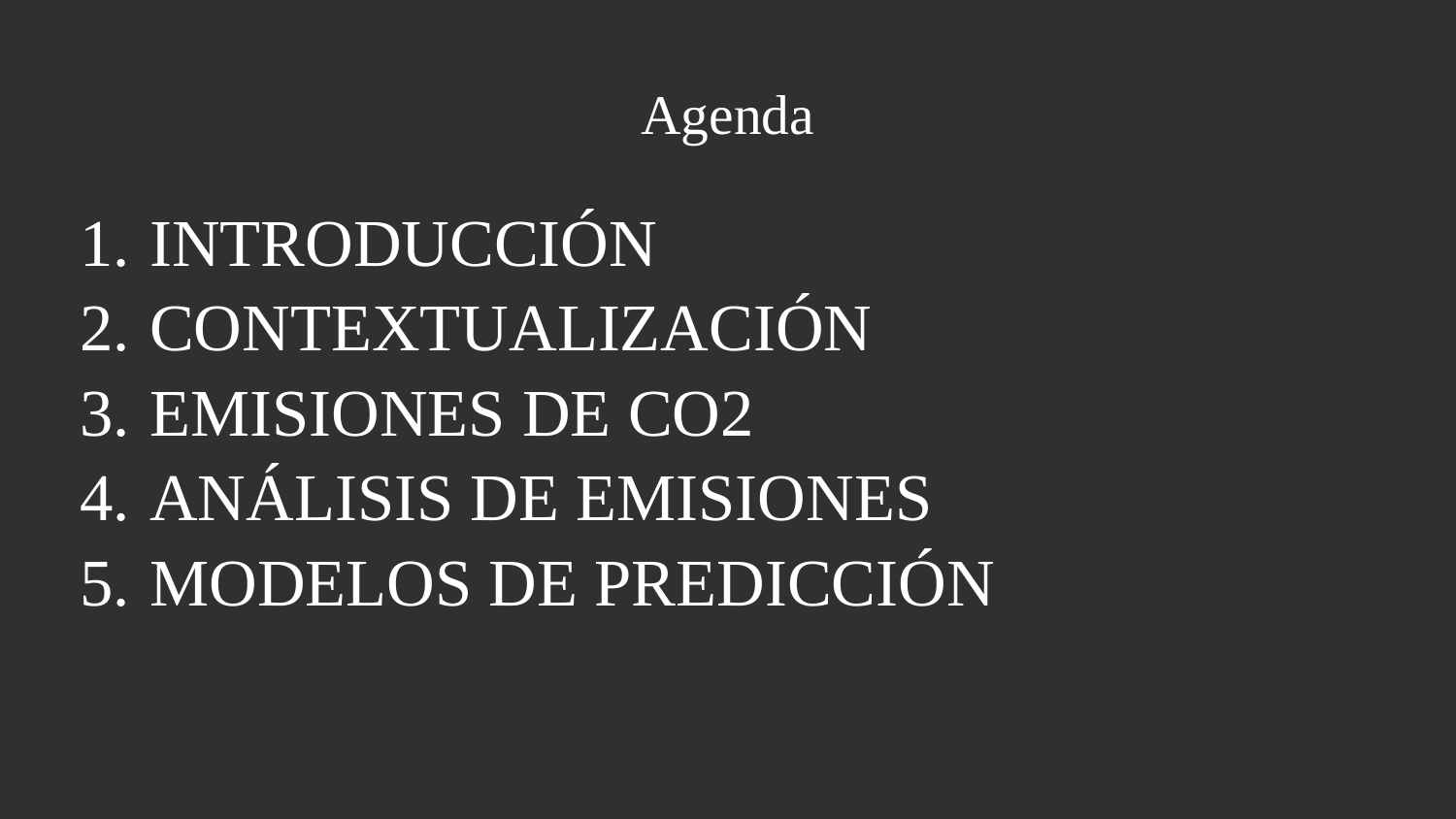

# Agenda

INTRODUCCIÓN
CONTEXTUALIZACIÓN
EMISIONES DE CO2
ANÁLISIS DE EMISIONES
MODELOS DE PREDICCIÓN